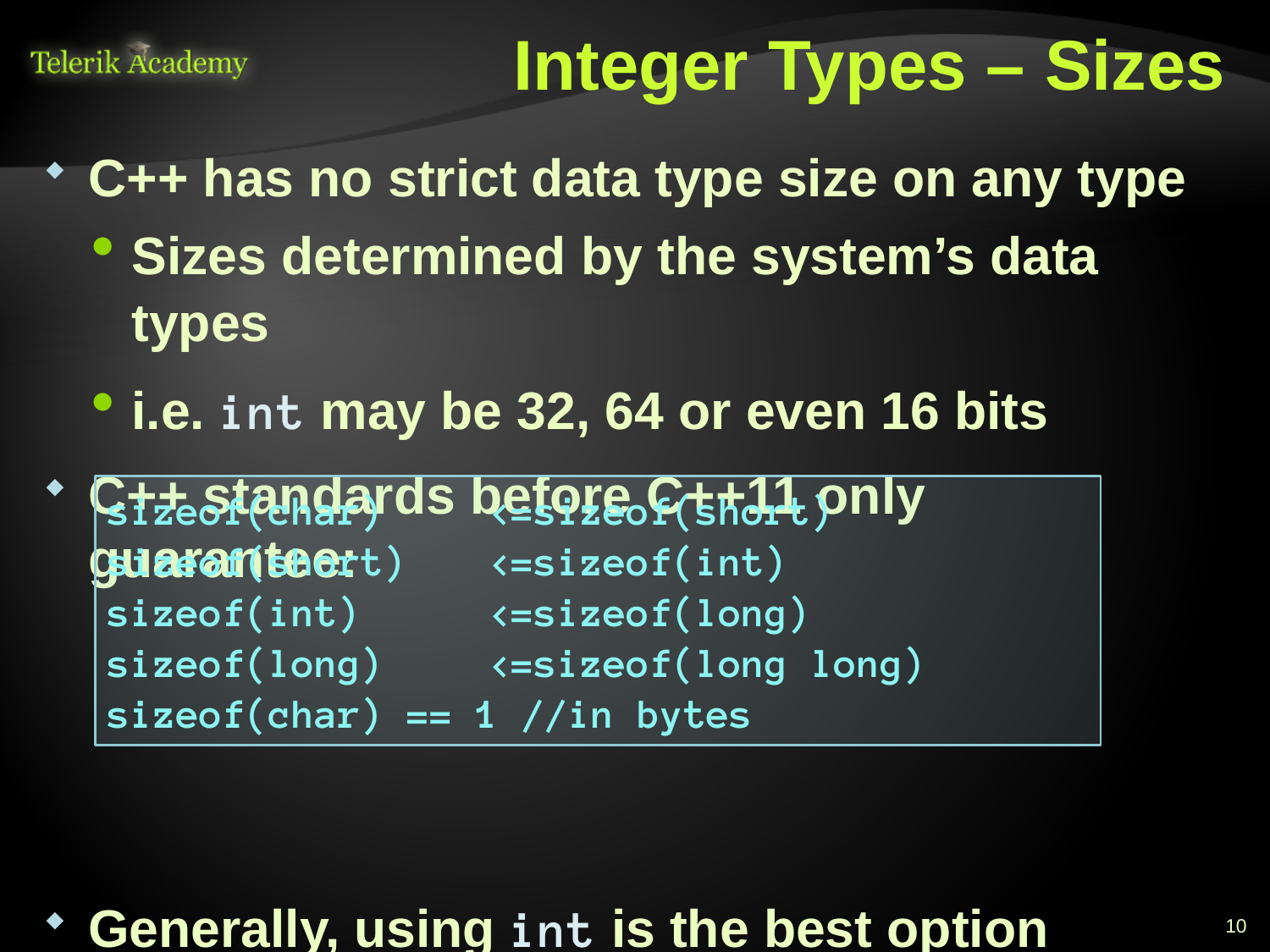

# Integer Types – Sizes
C++ has no strict data type size on any type
Sizes determined by the system’s data types
i.e. int may be 32, 64 or even 16 bits
C++ standards before C++11 only  guarantee:

Generally, using int is the best option

sizeof(char)	<=sizeof(short)
sizeof(short)	<=sizeof(int)
sizeof(int)		<=sizeof(long)
sizeof(long) 	<=sizeof(long long)
sizeof(char) == 1 //in bytes
10